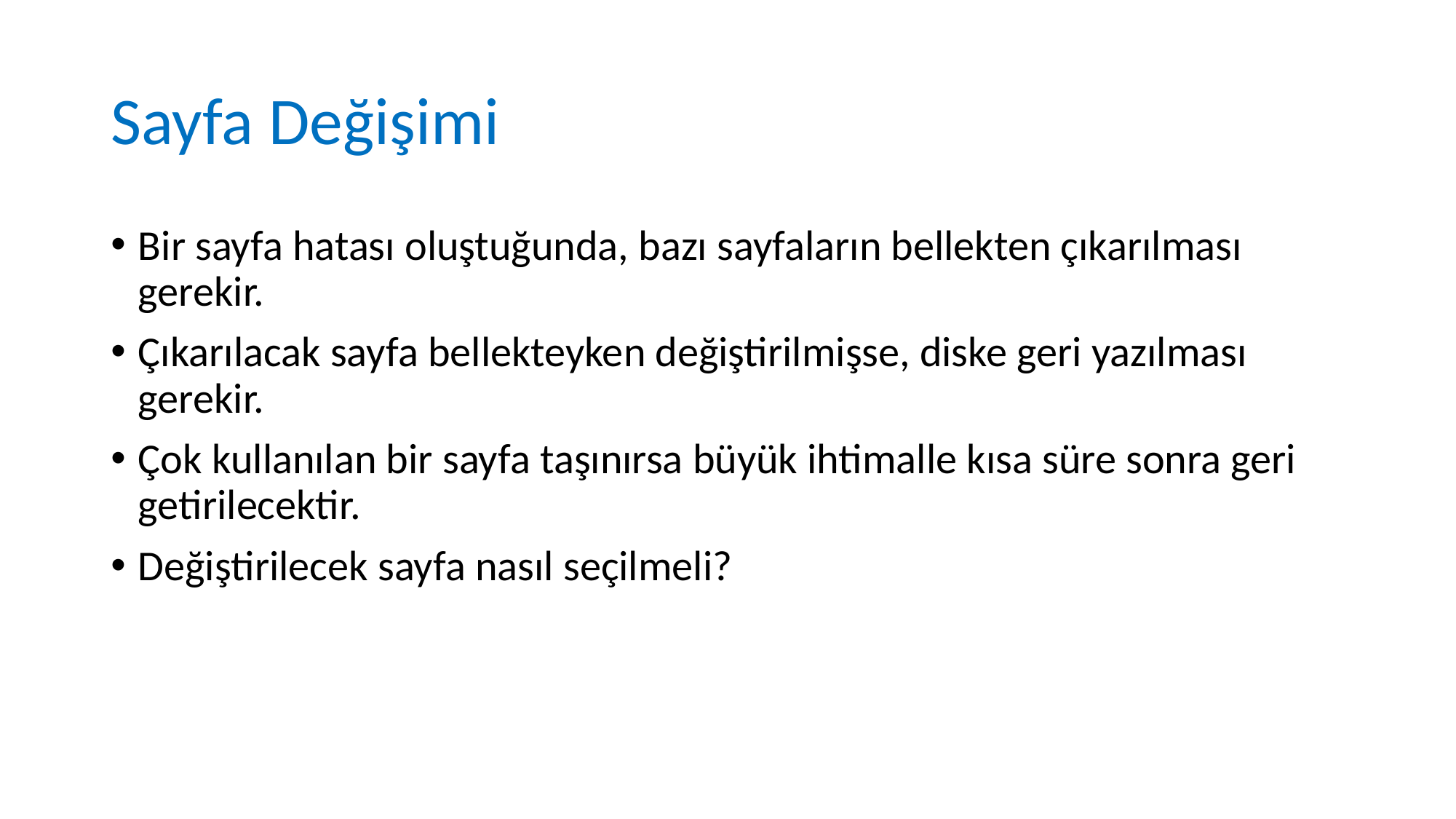

# Sayfa Değişimi
Bir sayfa hatası oluştuğunda, bazı sayfaların bellekten çıkarılması gerekir.
Çıkarılacak sayfa bellekteyken değiştirilmişse, diske geri yazılması gerekir.
Çok kullanılan bir sayfa taşınırsa büyük ihtimalle kısa süre sonra geri getirilecektir.
Değiştirilecek sayfa nasıl seçilmeli?